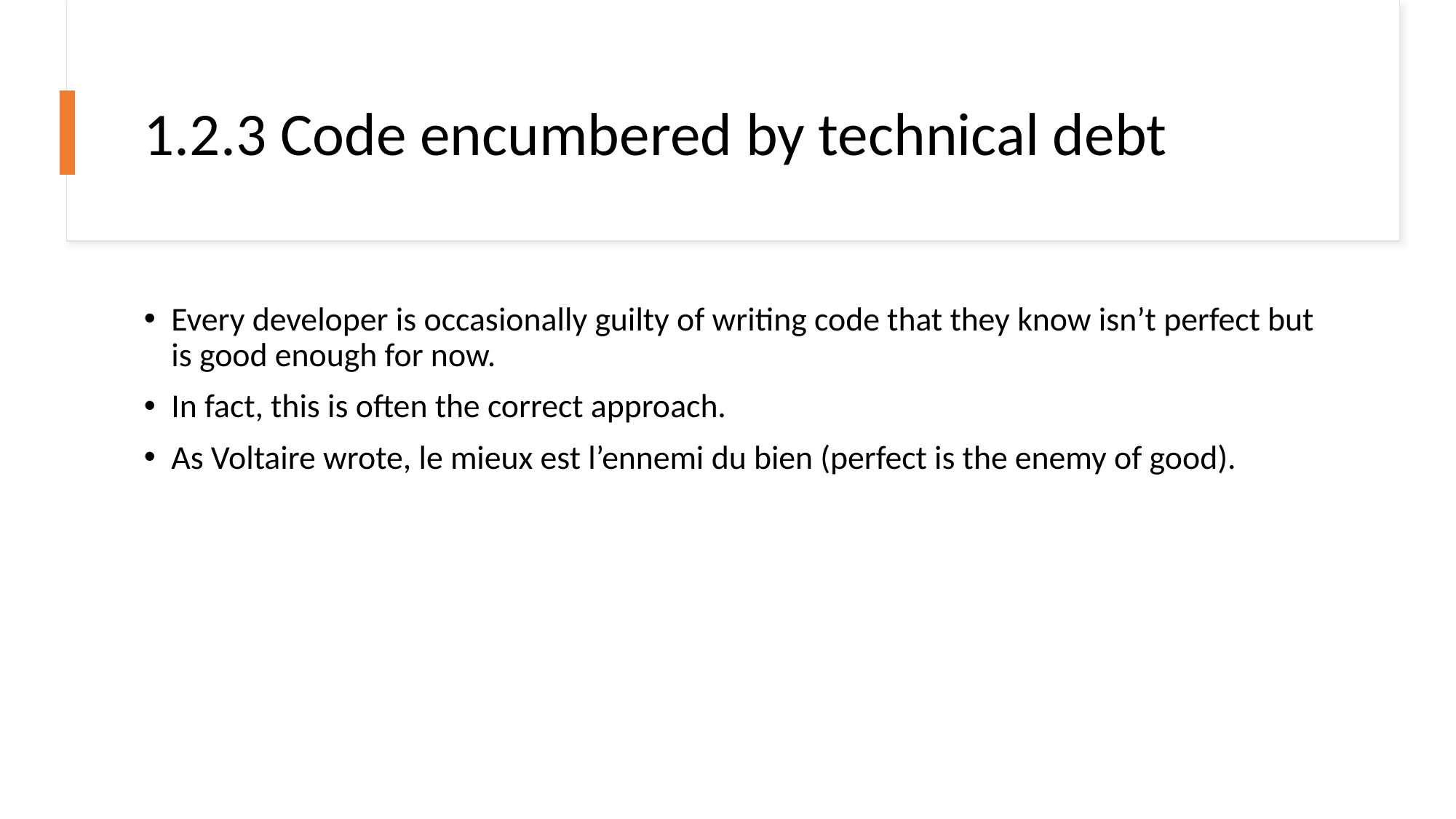

# 1.2.3 Code encumbered by technical debt

Every developer is occasionally guilty of writing code that they know isn’t perfect but is good enough for now.
In fact, this is often the correct approach.
As Voltaire wrote, le mieux est l’ennemi du bien (perfect is the enemy of good).